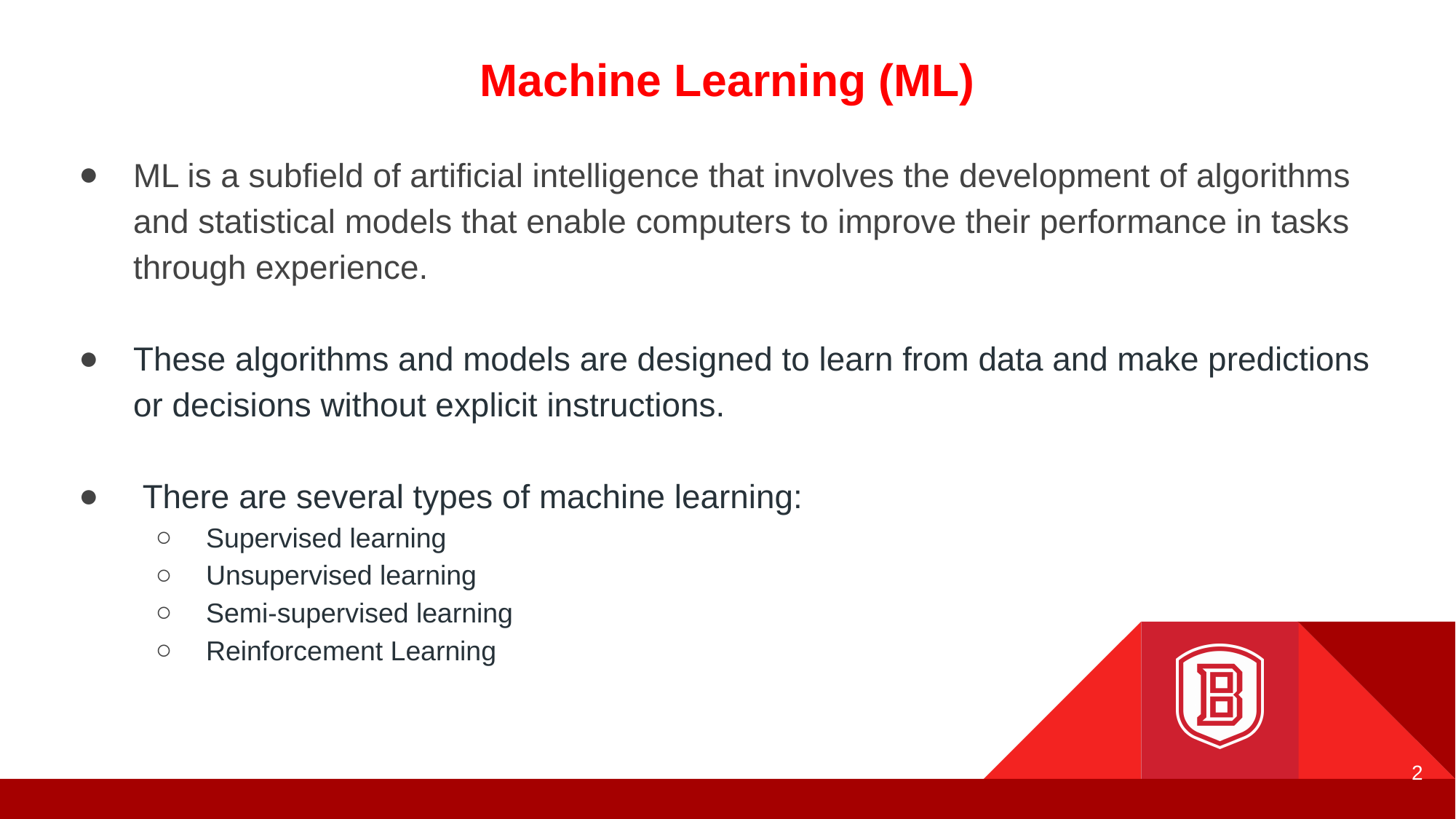

# Machine Learning (ML)
ML is a subfield of artificial intelligence that involves the development of algorithms and statistical models that enable computers to improve their performance in tasks through experience.

These algorithms and models are designed to learn from data and make predictions or decisions without explicit instructions.

 There are several types of machine learning:
Supervised learning
Unsupervised learning
Semi-supervised learning
Reinforcement Learning
2